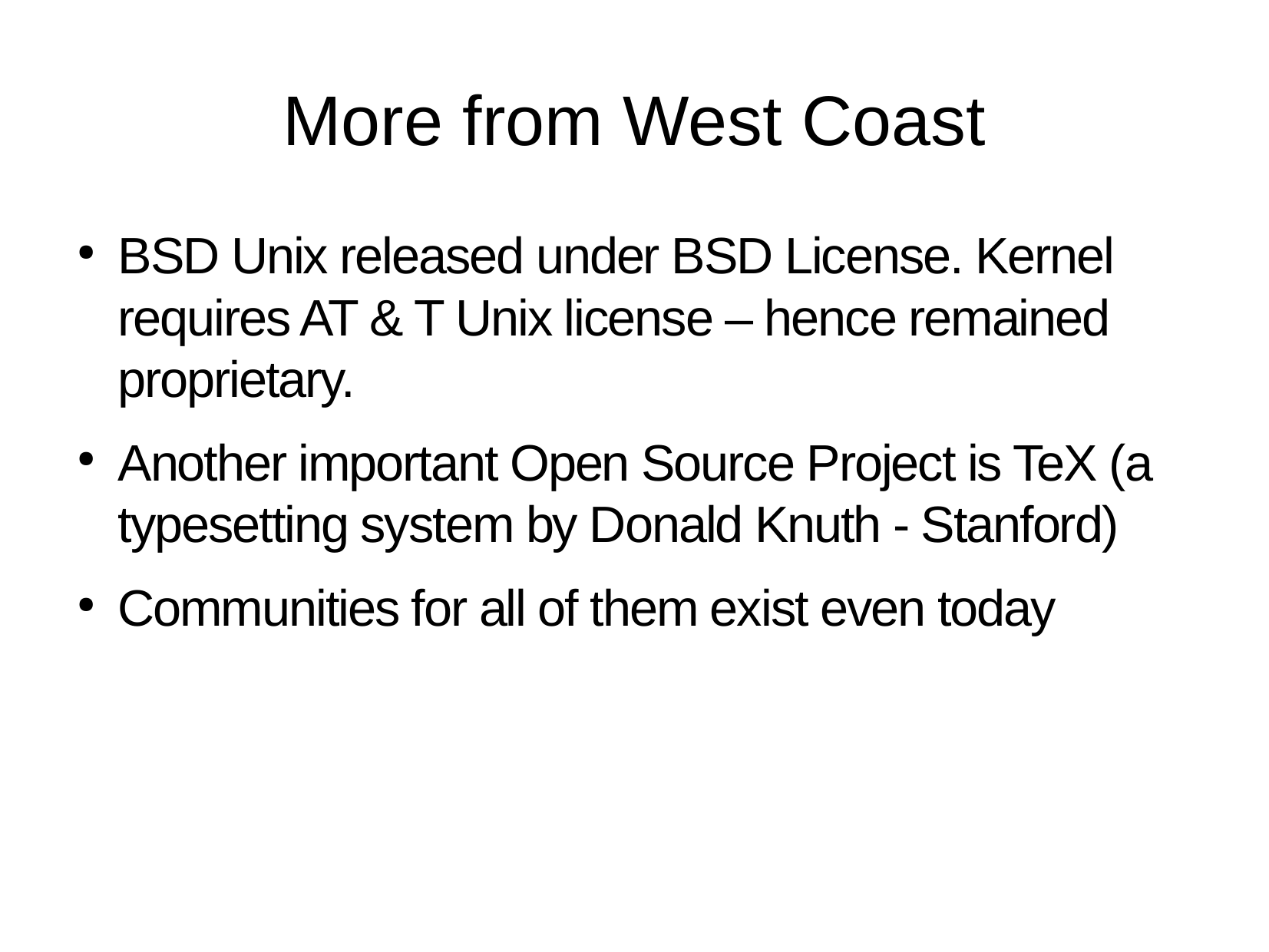

More from West Coast
BSD Unix released under BSD License. Kernel requires AT & T Unix license – hence remained proprietary.
Another important Open Source Project is TeX (a typesetting system by Donald Knuth - Stanford)
Communities for all of them exist even today